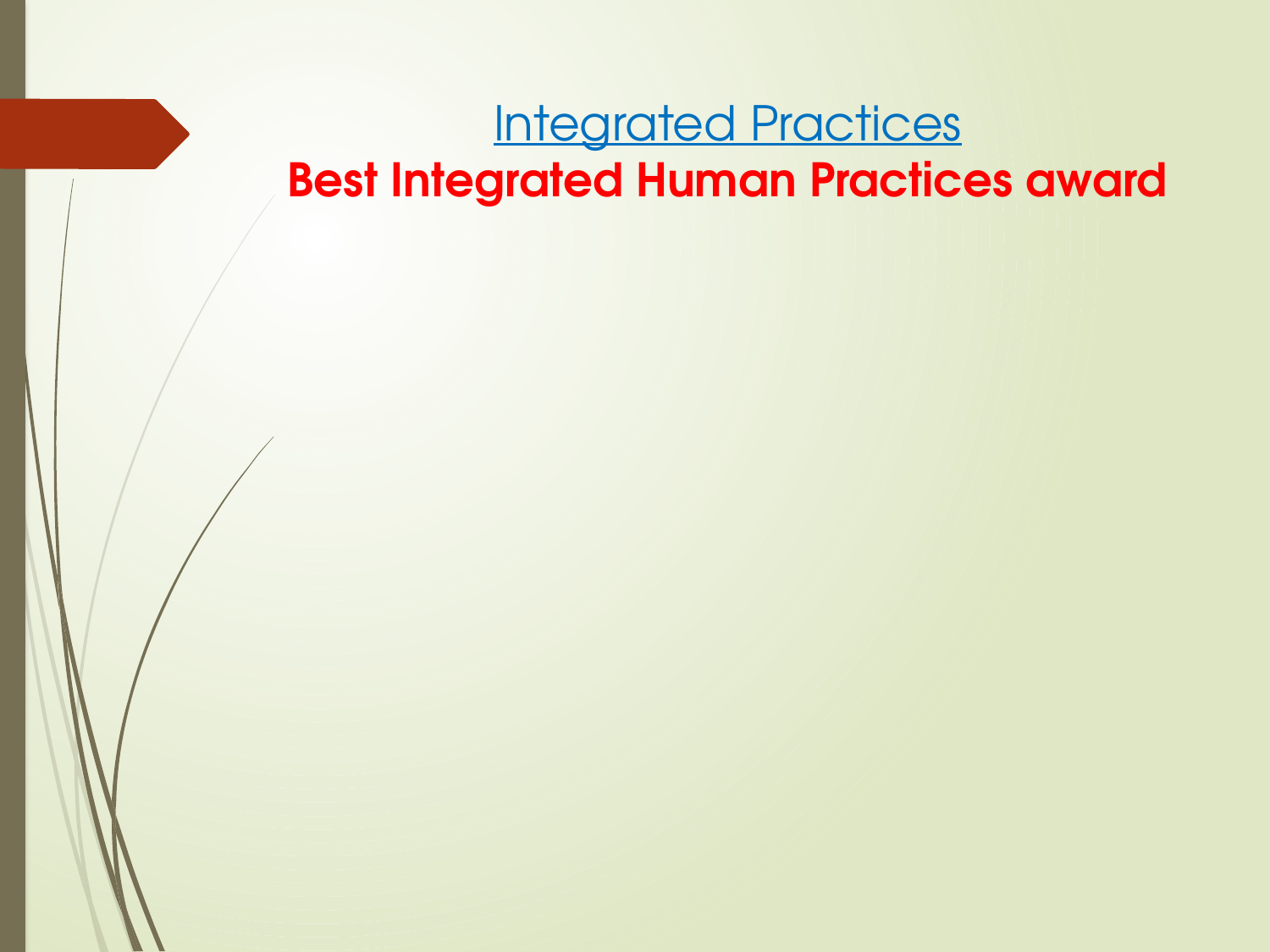

# Integrated Practices Best Integrated Human Practices award